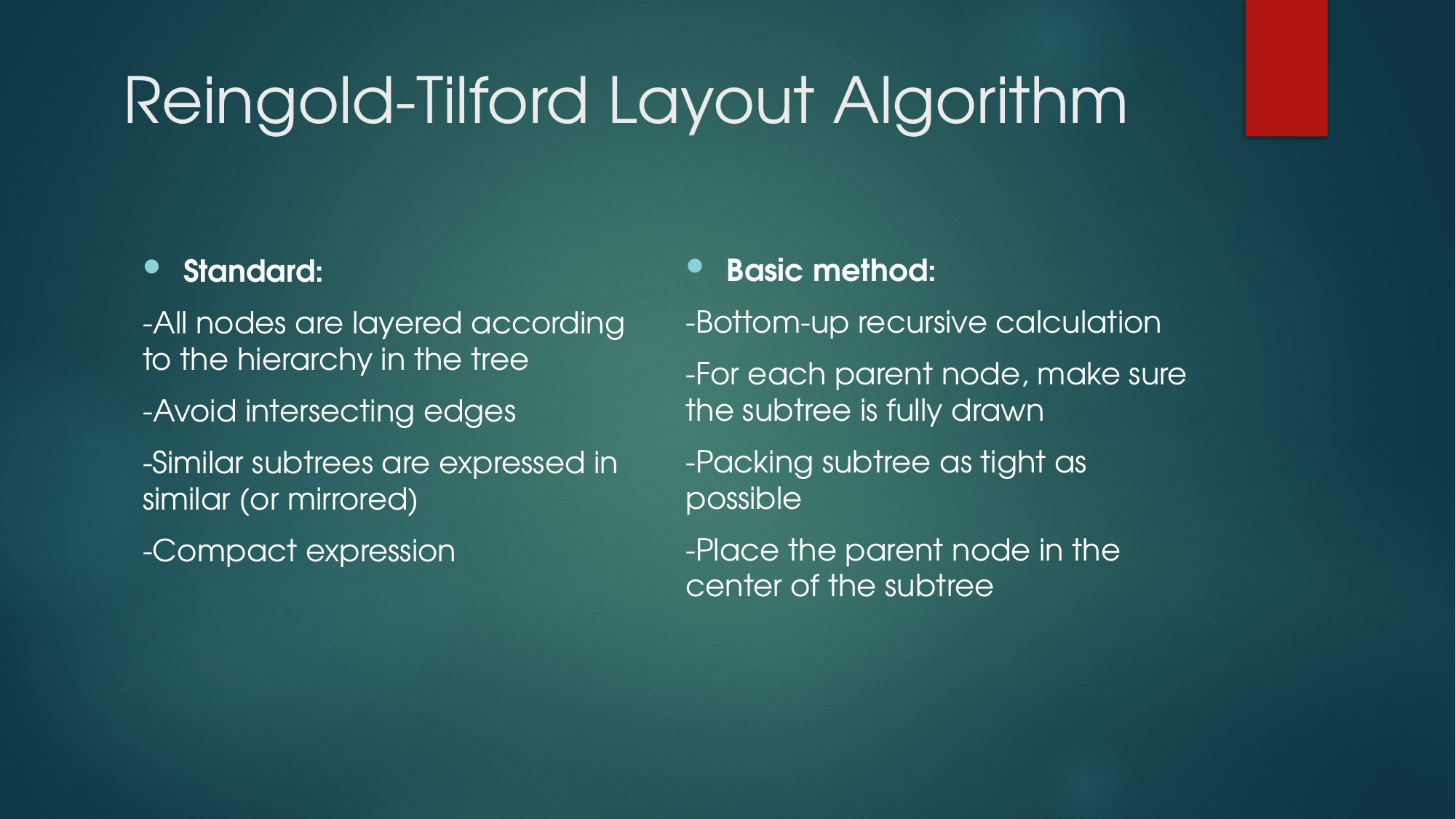

# Reingold-Tilford Layout Algorithm
Basic method:
-Bottom-up recursive calculation
-For each parent node, make sure the subtree is fully drawn
-Packing subtree as tight as possible
-Place the parent node in the center of the subtree

Standard:
-All nodes are layered according to the hierarchy in the tree
-Avoid intersecting edges
-Similar subtrees are expressed in similar (or mirrored)
-Compact expression